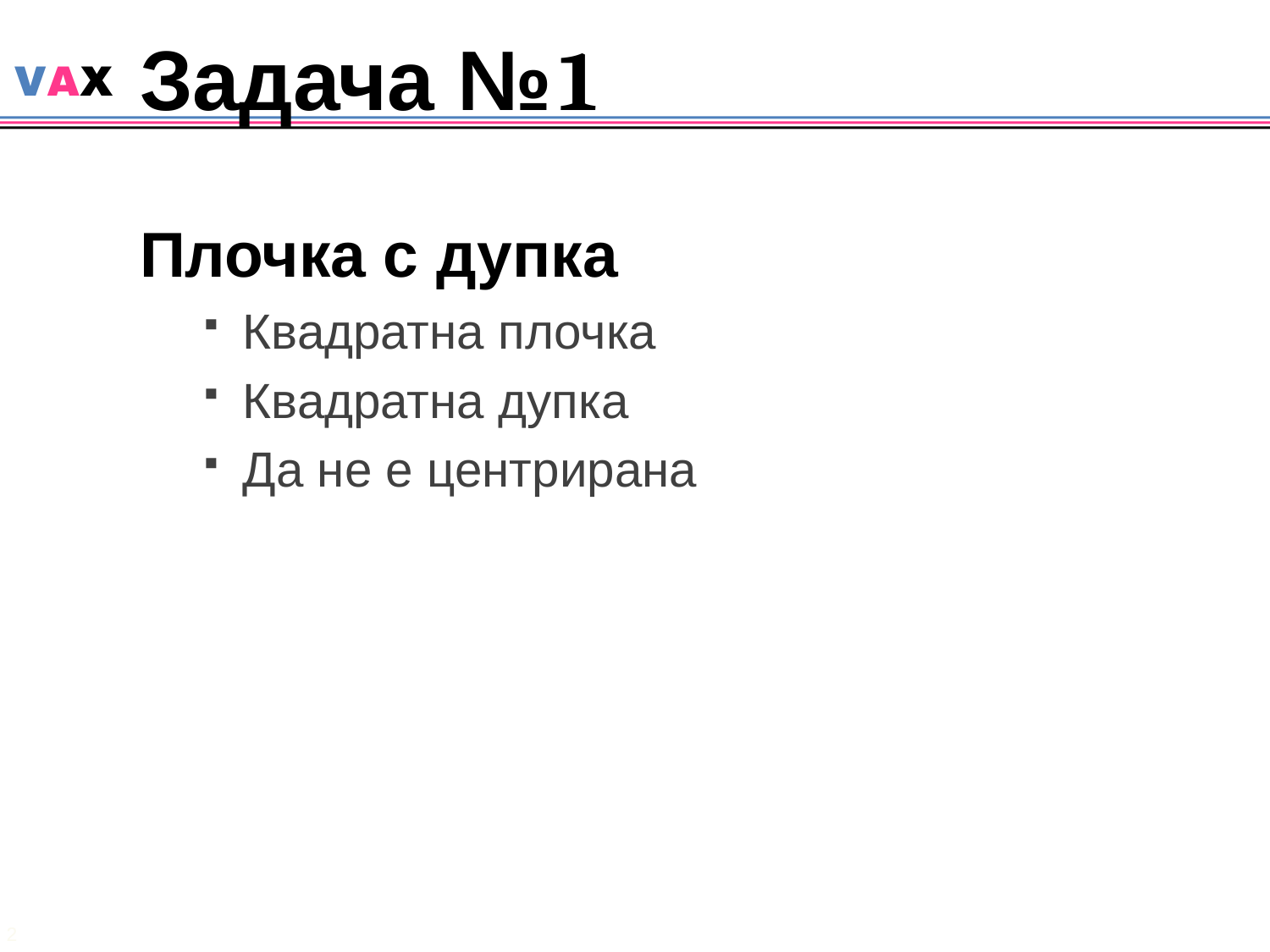

# Задача №1
Плочка с дупка
Квадратна плочка
Квадратна дупка
Да не е центрирана